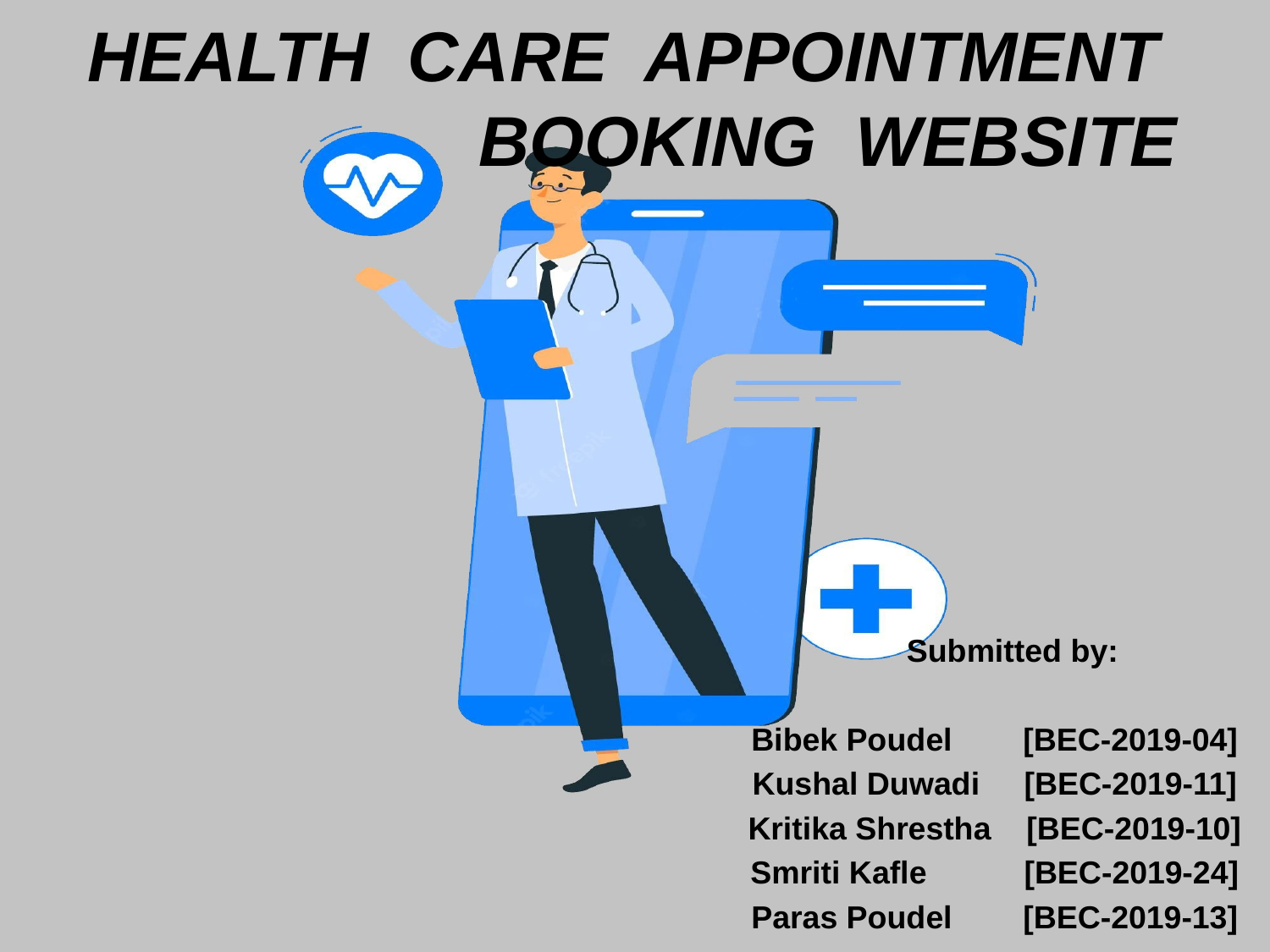

# HEALTH  CARE  APPOINTMENT BOOKING  WEBSITE

    Submitted by:

Bibek Poudel        [BEC-2019-04]
Kushal Duwadi     [BEC-2019-11]
Kritika Shrestha    [BEC-2019-10]
Smriti Kafle           [BEC-2019-24]
Paras Poudel        [BEC-2019-13]